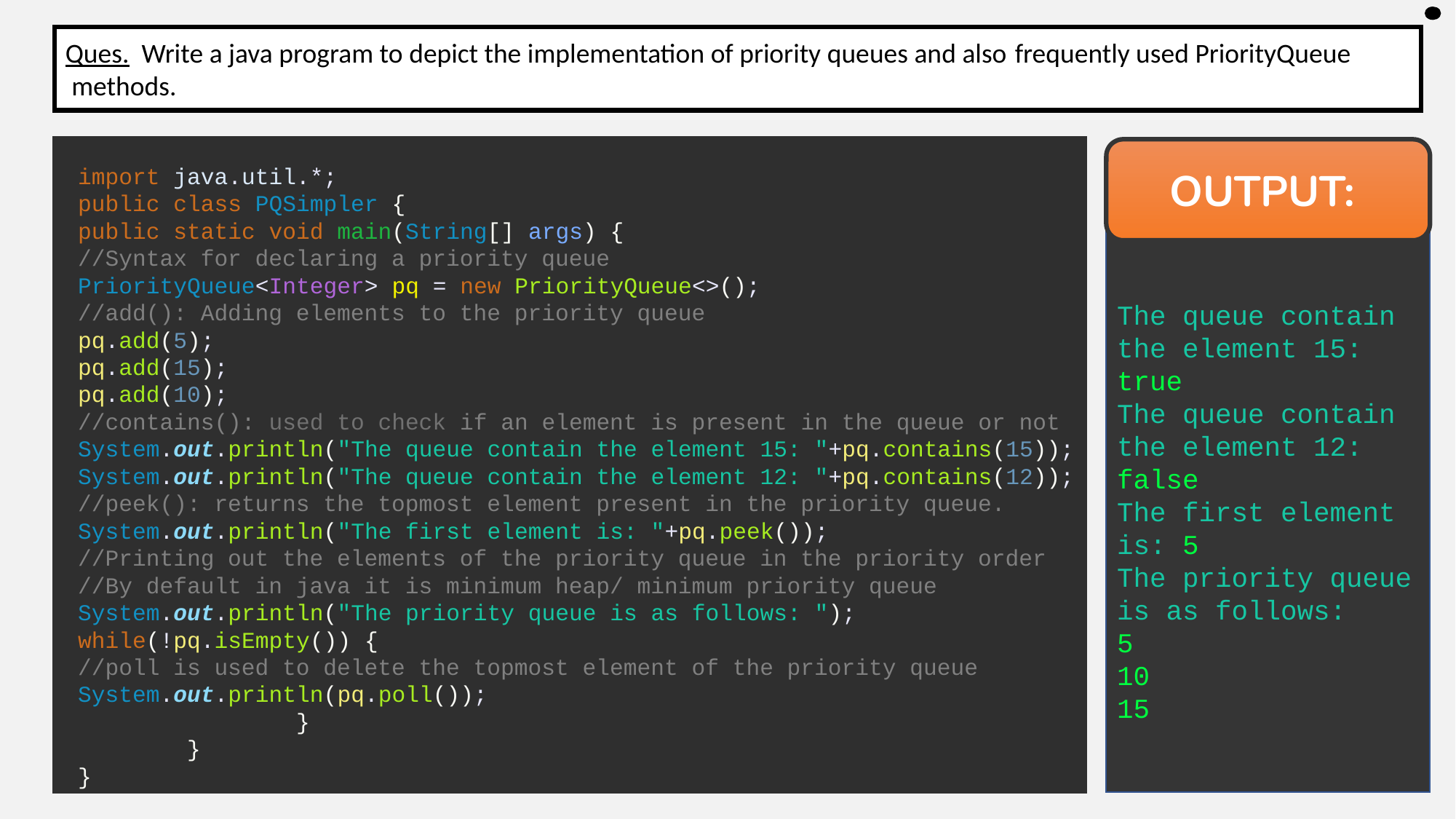

Ques.  Write a java program to depict the implementation of priority queues and also frequently used PriorityQueue           methods.

OUTPUT:
The queue contain the element 15: true
The queue contain the element 12: false
The first element is: 5
The priority queue is as follows:
5
10
15
import java.util.*;
public class PQSimpler {
public static void main(String[] args) {
//Syntax for declaring a priority queue
PriorityQueue<Integer> pq = new PriorityQueue<>();
//add(): Adding elements to the priority queue
pq.add(5);
pq.add(15);
pq.add(10);
//contains(): used to check if an element is present in the queue or not
System.out.println("The queue contain the element 15: "+pq.contains(15));
System.out.println("The queue contain the element 12: "+pq.contains(12));
//peek(): returns the topmost element present in the priority queue.
System.out.println("The first element is: "+pq.peek());
//Printing out the elements of the priority queue in the priority order
//By default in java it is minimum heap/ minimum priority queue
System.out.println("The priority queue is as follows: ");
while(!pq.isEmpty()) {
//poll is used to delete the topmost element of the priority queue
System.out.println(pq.poll());
		}
	}
}